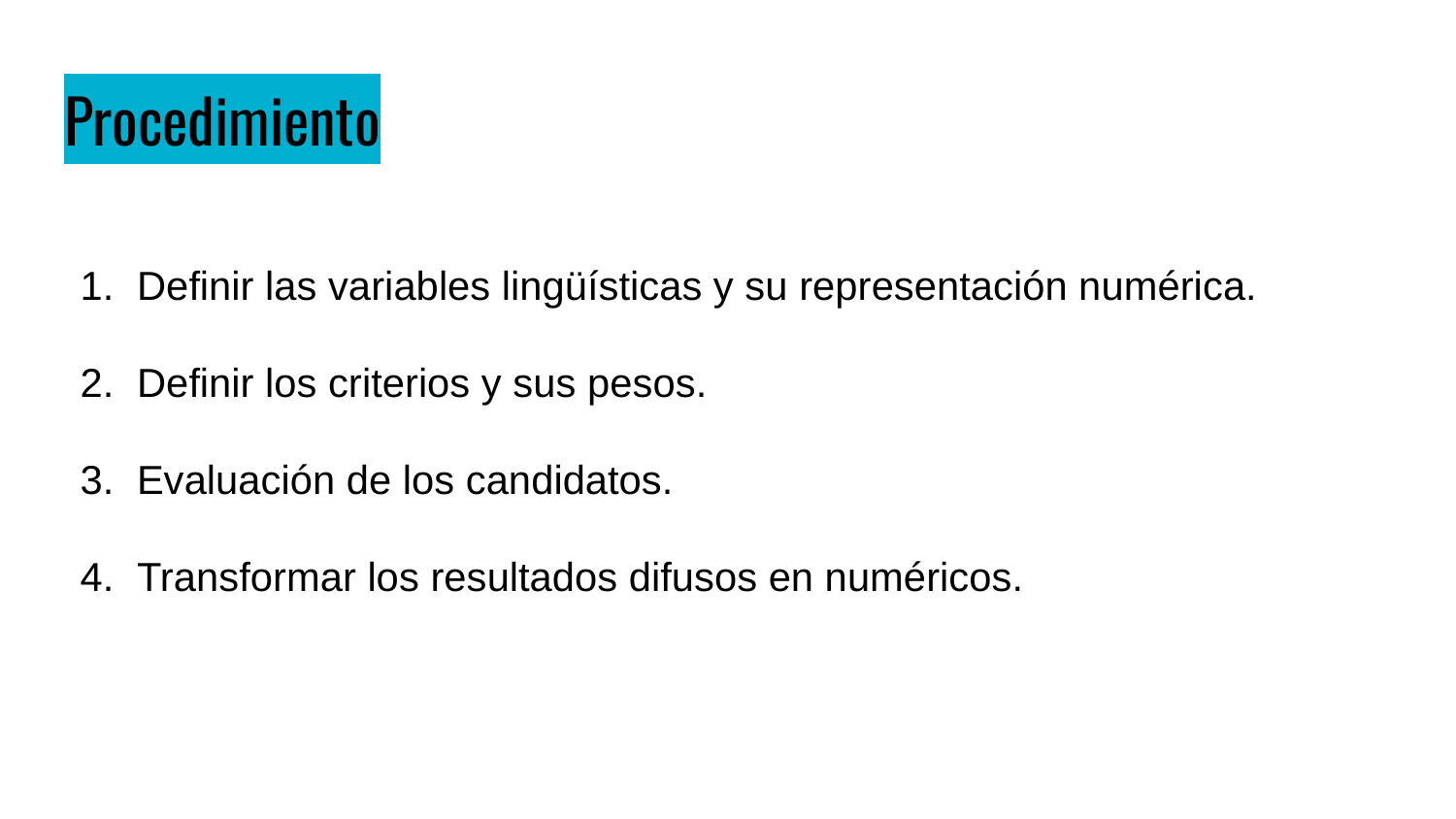

# Procedimiento
Definir las variables lingüísticas y su representación numérica.
Definir los criterios y sus pesos.
Evaluación de los candidatos.
Transformar los resultados difusos en numéricos.